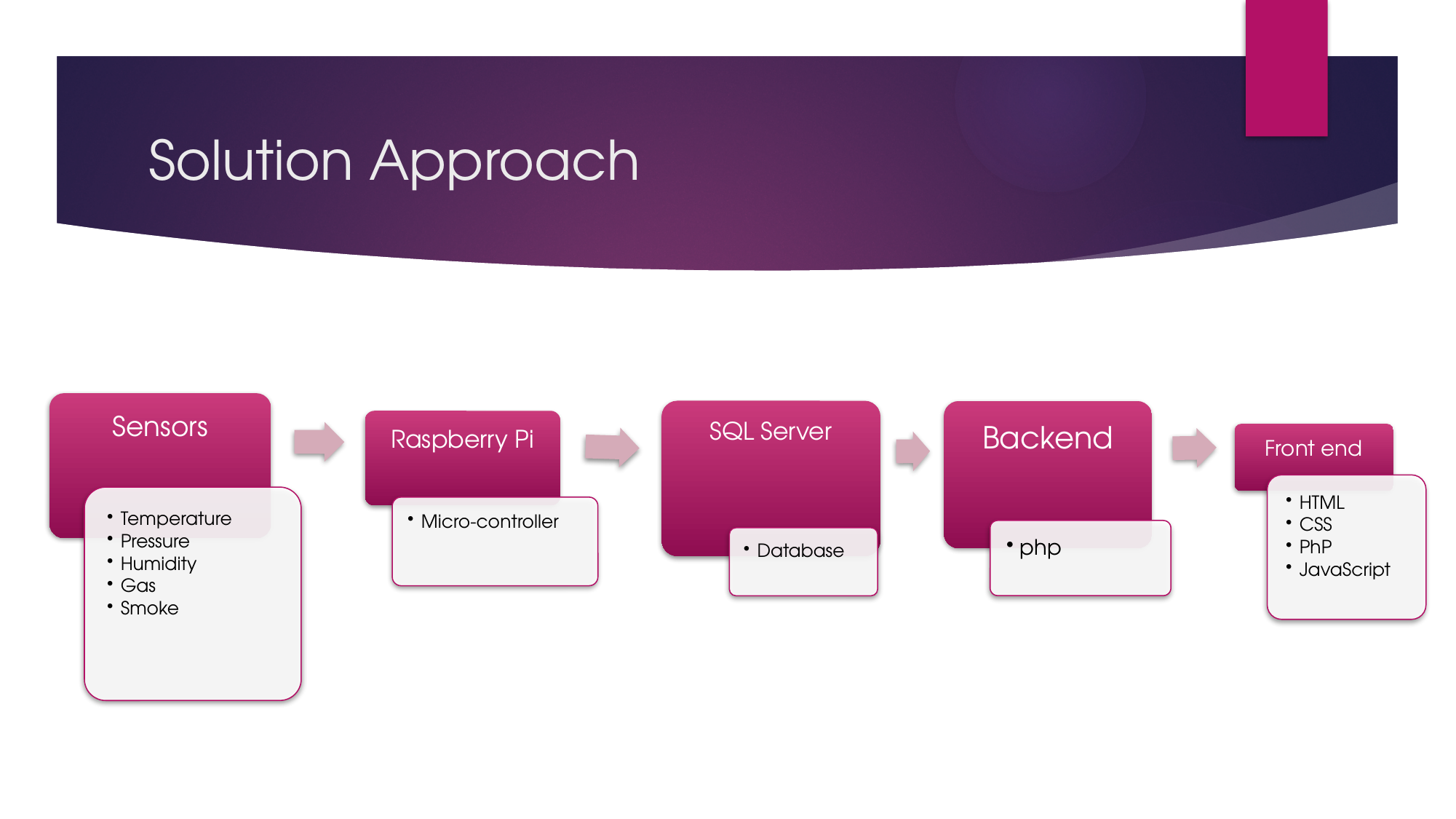

# Solution Approach
Sensors
Temperature
Pressure
Humidity
Gas
Smoke

Raspberry Pi
Micro-controller

SQL Server
Database

Backend
php

Front end
HTML
CSS
PhP
JavaScript